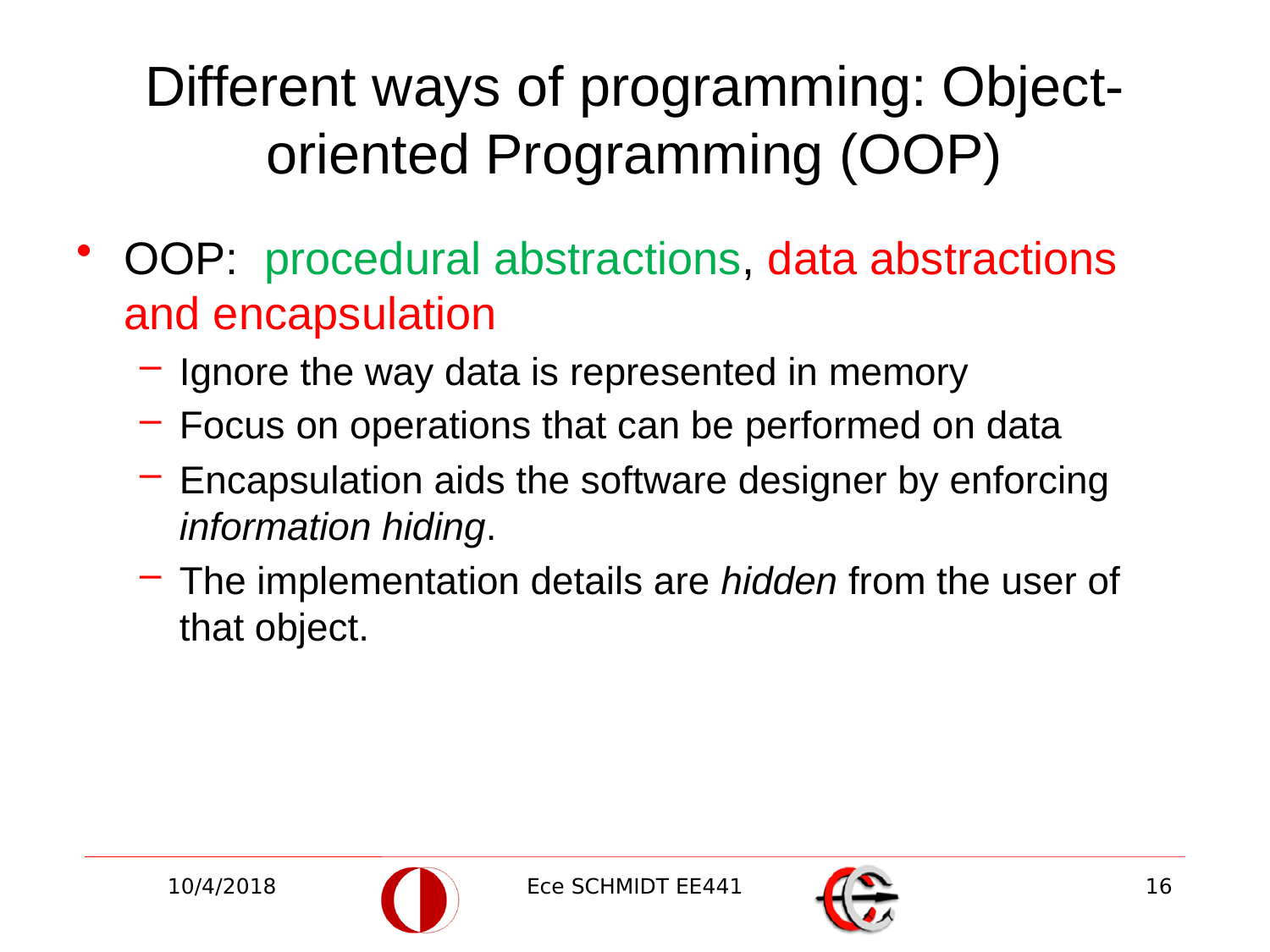

# Different ways of programming: Object-oriented Programming (OOP)
OOP:  procedural abstractions, data abstractions and encapsulation
Ignore the way data is represented in memory
Focus on operations that can be performed on data
Encapsulation aids the software designer by enforcing information hiding.
The implementation details are hidden from the user of that object.

10/4/2018
Ece SCHMIDT EE441
16